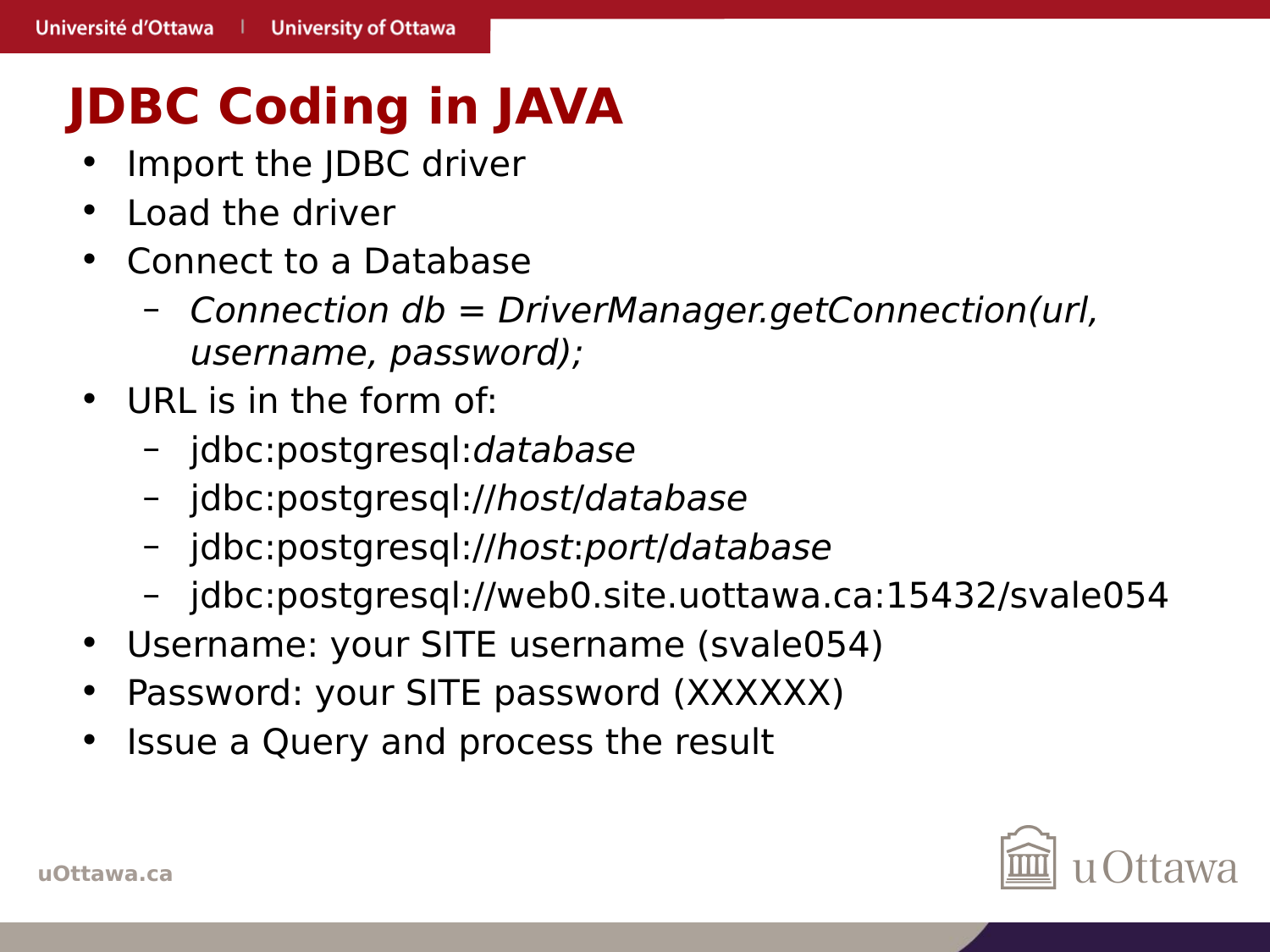

# JDBC Coding in JAVA
Import the JDBC driver
Load the driver
Connect to a Database
Connection db = DriverManager.getConnection(url, username, password);
URL is in the form of:
jdbc:postgresql:database
jdbc:postgresql://host/database
jdbc:postgresql://host:port/database
jdbc:postgresql://web0.site.uottawa.ca:15432/svale054
Username: your SITE username (svale054)
Password: your SITE password (XXXXXX)
Issue a Query and process the result